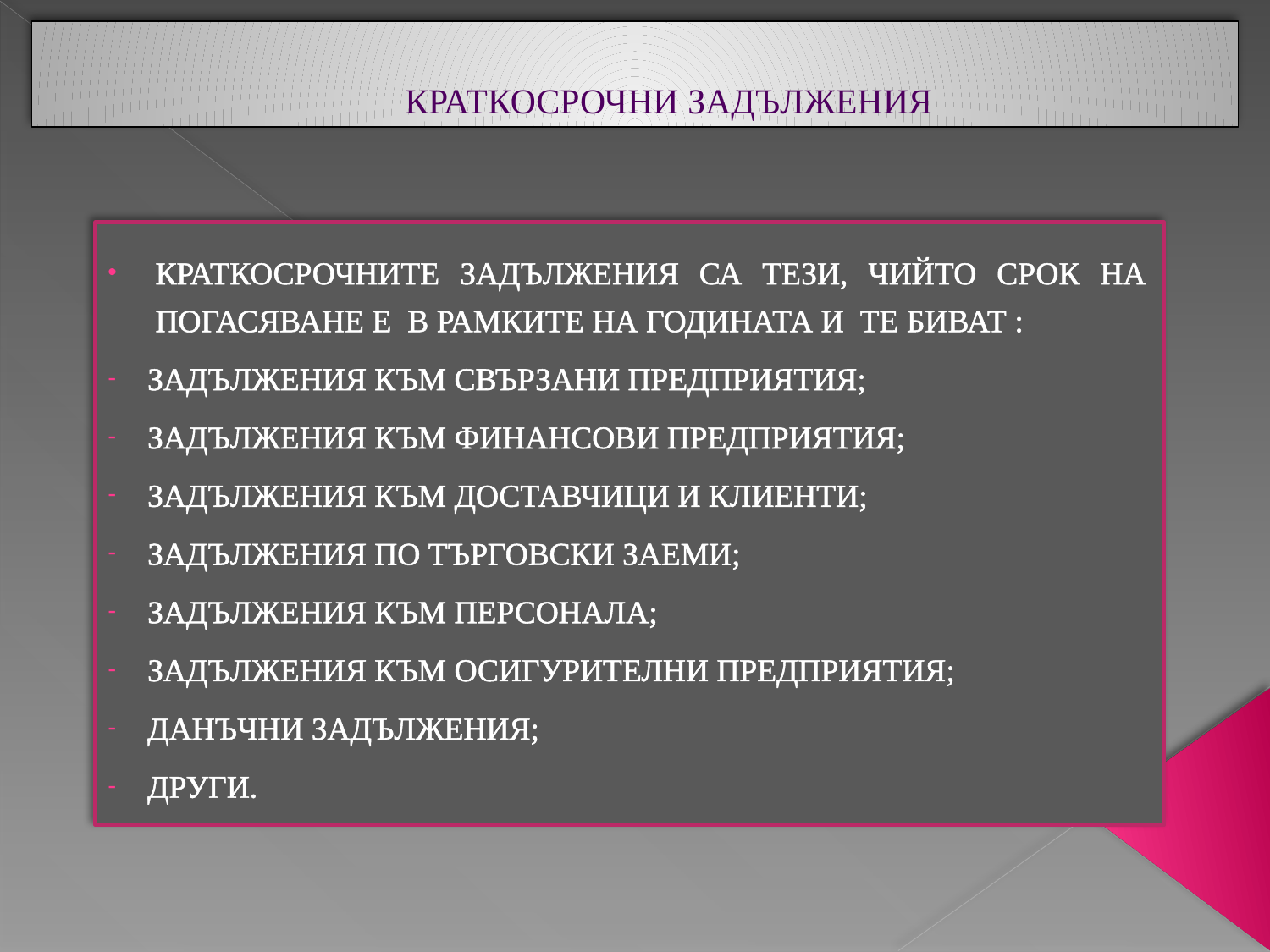

# КРАТКОСРОЧНИ ЗАДЪЛЖЕНИЯ

КРАТКОСРОЧНИТЕ ЗАДЪЛЖЕНИЯ СА ТЕЗИ, ЧИЙТО СРОК НА ПОГАСЯВАНЕ Е  В РАМКИТЕ НА ГОДИНАТА И  ТЕ БИВАТ :
ЗАДЪЛЖЕНИЯ КЪМ СВЪРЗАНИ ПРЕДПРИЯТИЯ;
ЗАДЪЛЖЕНИЯ КЪМ ФИНАНСОВИ ПРЕДПРИЯТИЯ;
ЗАДЪЛЖЕНИЯ КЪМ ДОСТАВЧИЦИ И КЛИЕНТИ;
ЗАДЪЛЖЕНИЯ ПО ТЪРГОВСКИ ЗАЕМИ;
ЗАДЪЛЖЕНИЯ КЪМ ПЕРСОНАЛА;
ЗАДЪЛЖЕНИЯ КЪМ ОСИГУРИТЕЛНИ ПРЕДПРИЯТИЯ;
ДАНЪЧНИ ЗАДЪЛЖЕНИЯ;
ДРУГИ.